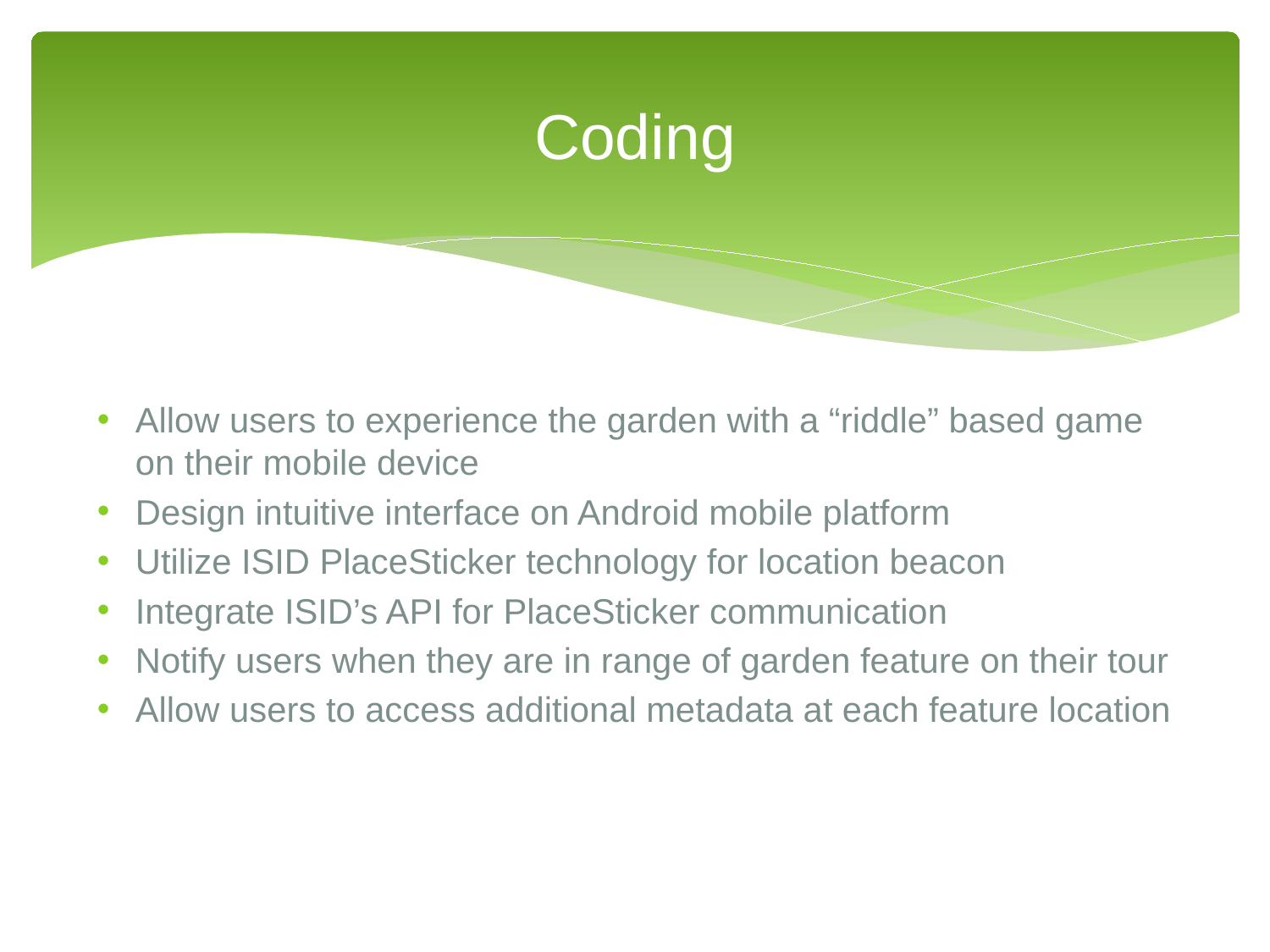

# Coding
Allow users to experience the garden with a “riddle” based game on their mobile device
Design intuitive interface on Android mobile platform
Utilize ISID PlaceSticker technology for location beacon
Integrate ISID’s API for PlaceSticker communication
Notify users when they are in range of garden feature on their tour
Allow users to access additional metadata at each feature location